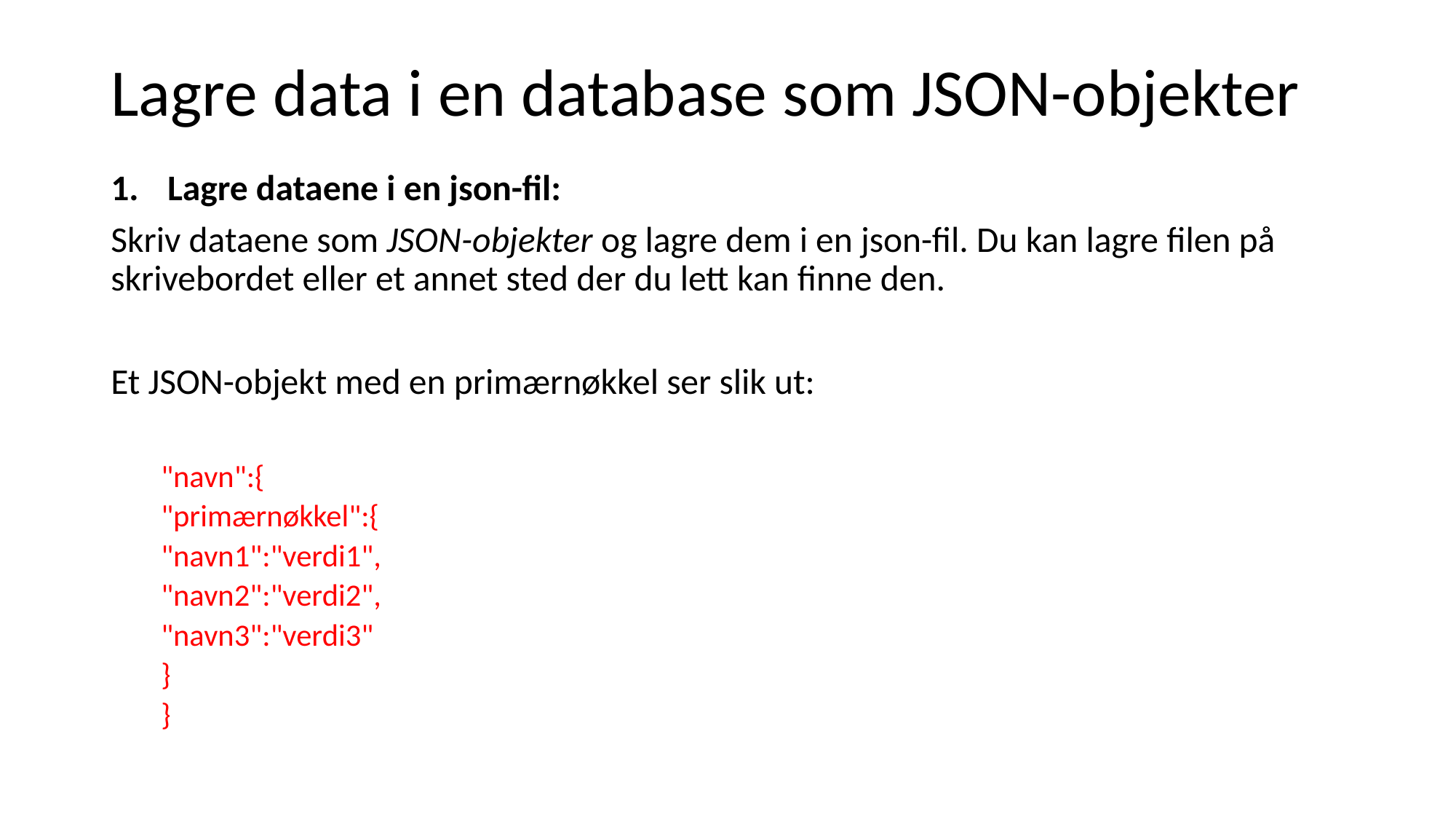

# Lagre data i en database som JSON-objekter
Lagre dataene i en json-fil:
Skriv dataene som JSON-objekter og lagre dem i en json-fil. Du kan lagre filen på skrivebordet eller et annet sted der du lett kan finne den.

Et JSON-objekt med en primærnøkkel ser slik ut:

"navn":{
	"primærnøkkel":{
		"navn1":"verdi1",
		"navn2":"verdi2",
		"navn3":"verdi3"
	}
}